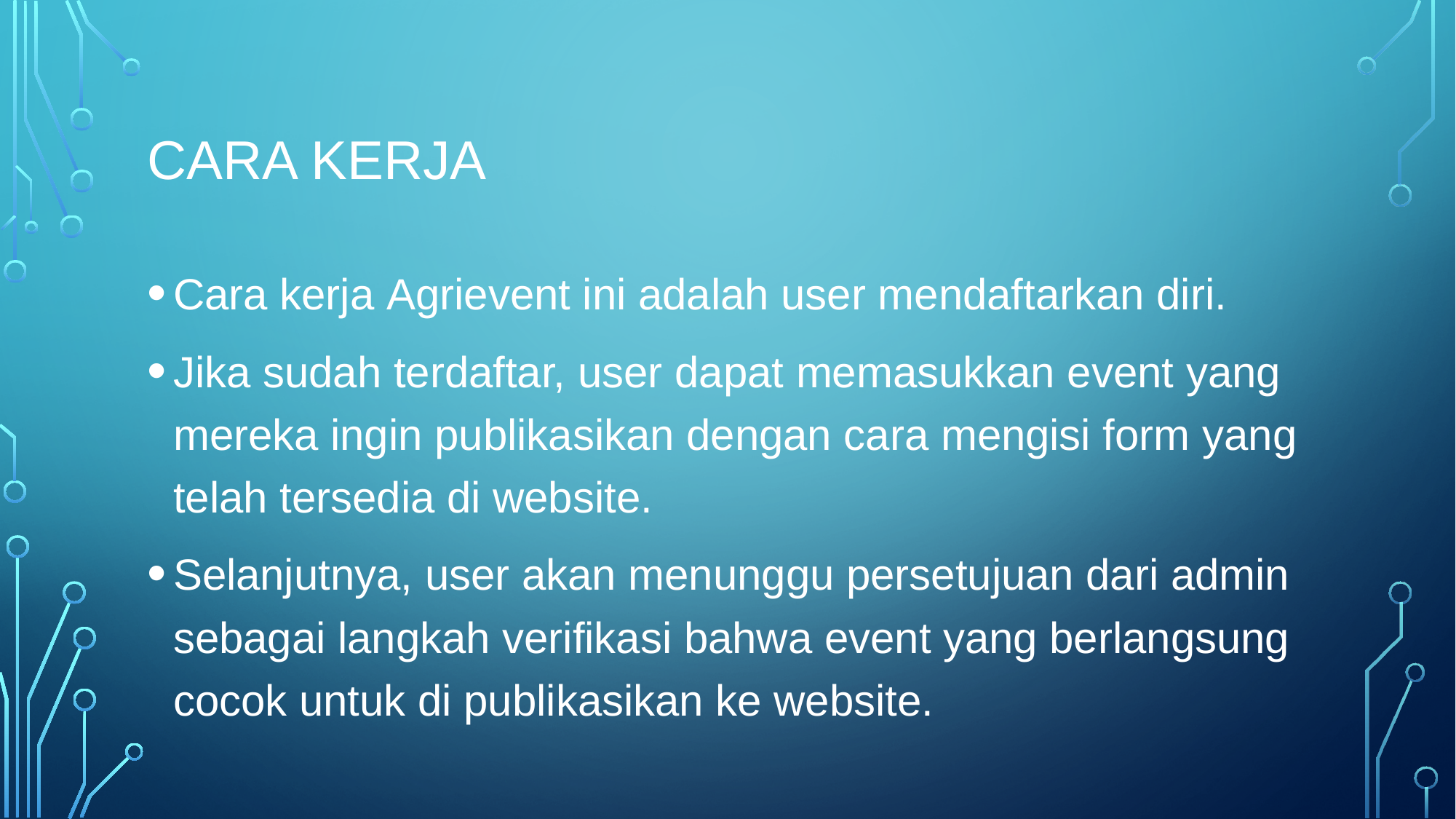

# Cara Kerja
Cara kerja Agrievent ini adalah user mendaftarkan diri.
Jika sudah terdaftar, user dapat memasukkan event yang mereka ingin publikasikan dengan cara mengisi form yang telah tersedia di website.
Selanjutnya, user akan menunggu persetujuan dari admin sebagai langkah verifikasi bahwa event yang berlangsung cocok untuk di publikasikan ke website.